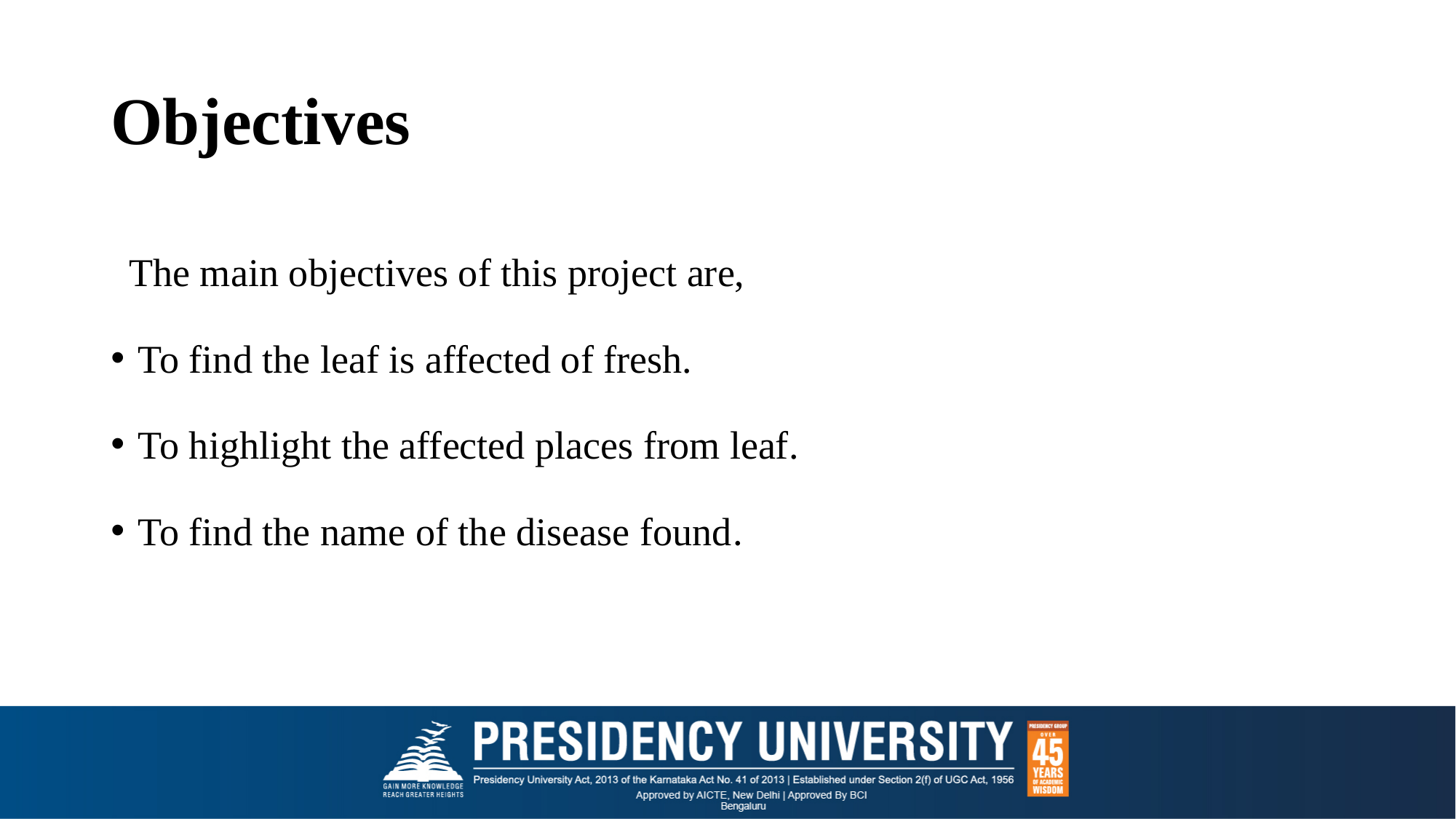

# Objectives
  The main objectives of this project are,
To find the leaf is affected of fresh.
To highlight the affected places from leaf.
To find the name of the disease found.